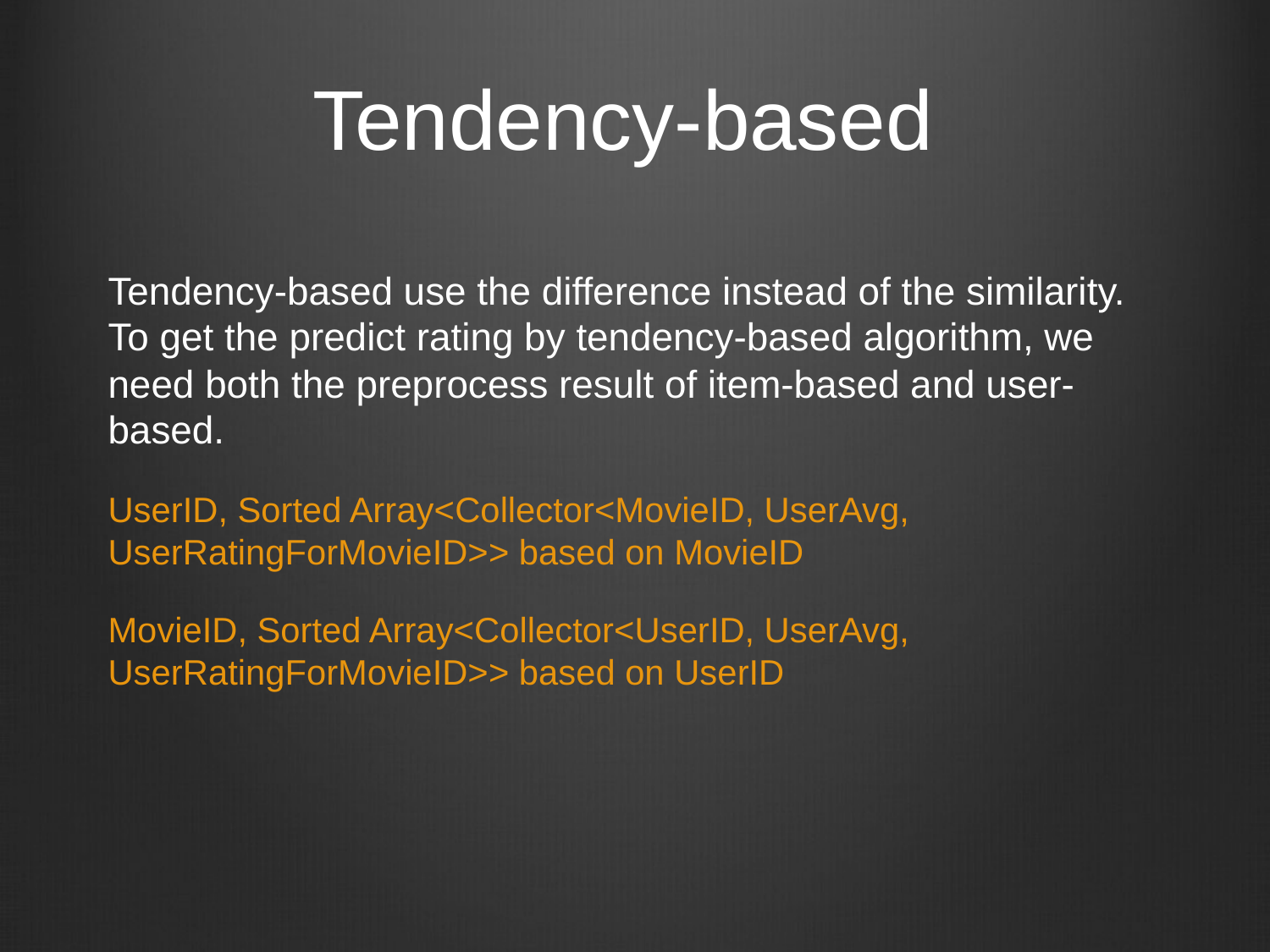

# Tendency-based
Tendency-based use the difference instead of the similarity. To get the predict rating by tendency-based algorithm, we need both the preprocess result of item-based and user-based.
UserID, Sorted Array<Collector<MovieID, UserAvg, UserRatingForMovieID>> based on MovieID
MovieID, Sorted Array<Collector<UserID, UserAvg, UserRatingForMovieID>> based on UserID